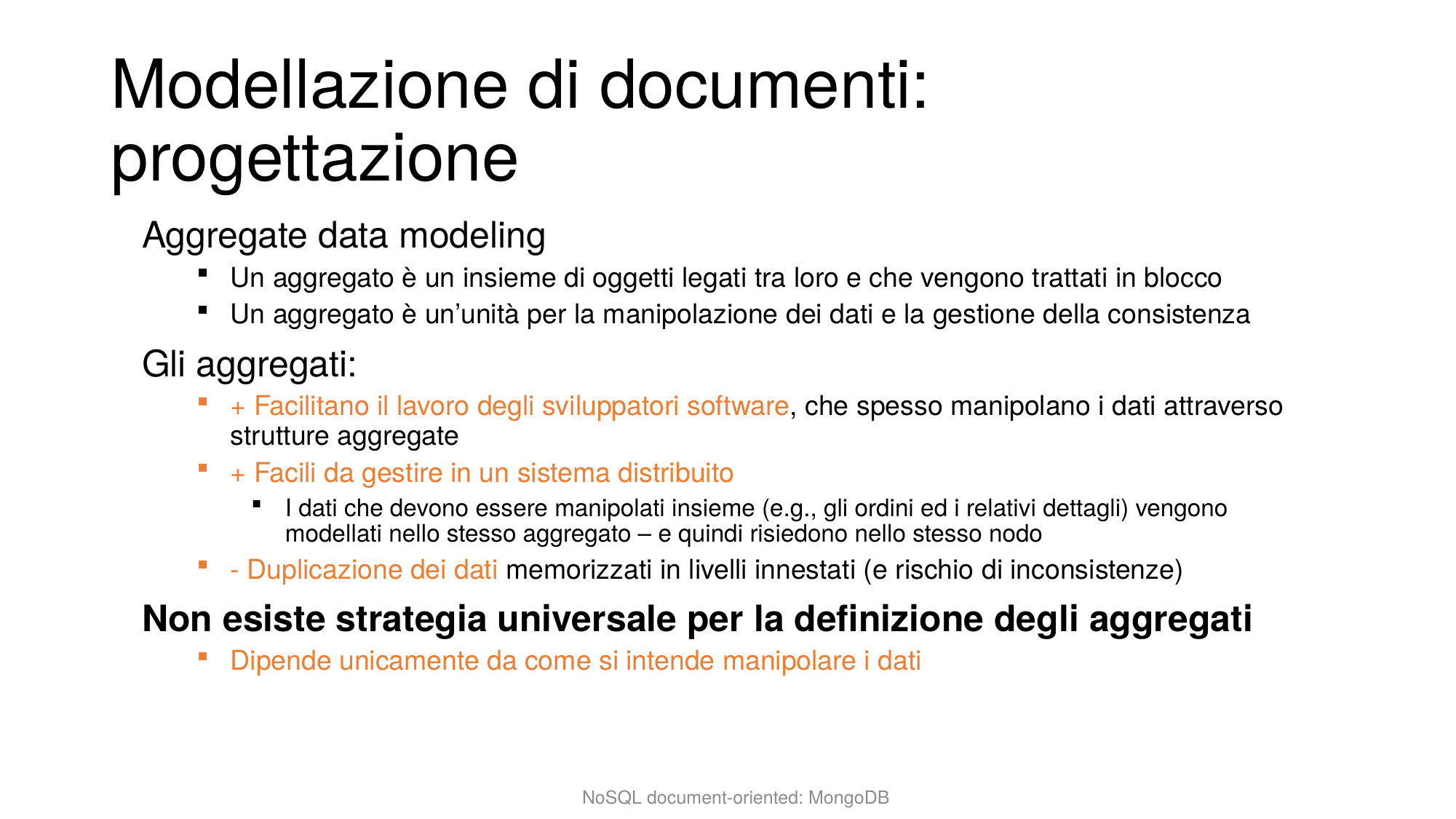

# Modellazione di documenti: progettazione
Aggregate data modeling
Un aggregato è un insieme di oggetti legati tra loro e che vengono trattati in blocco
Un aggregato è un’unità per la manipolazione dei dati e la gestione della consistenza
Gli aggregati:
+ Facilitano il lavoro degli sviluppatori software, che spesso manipolano i dati attraverso strutture aggregate
+ Facili da gestire in un sistema distribuito
I dati che devono essere manipolati insieme (e.g., gli ordini ed i relativi dettagli) vengono modellati nello stesso aggregato – e quindi risiedono nello stesso nodo
- Duplicazione dei dati memorizzati in livelli innestati (e rischio di inconsistenze)
Non esiste strategia universale per la definizione degli aggregati
Dipende unicamente da come si intende manipolare i dati